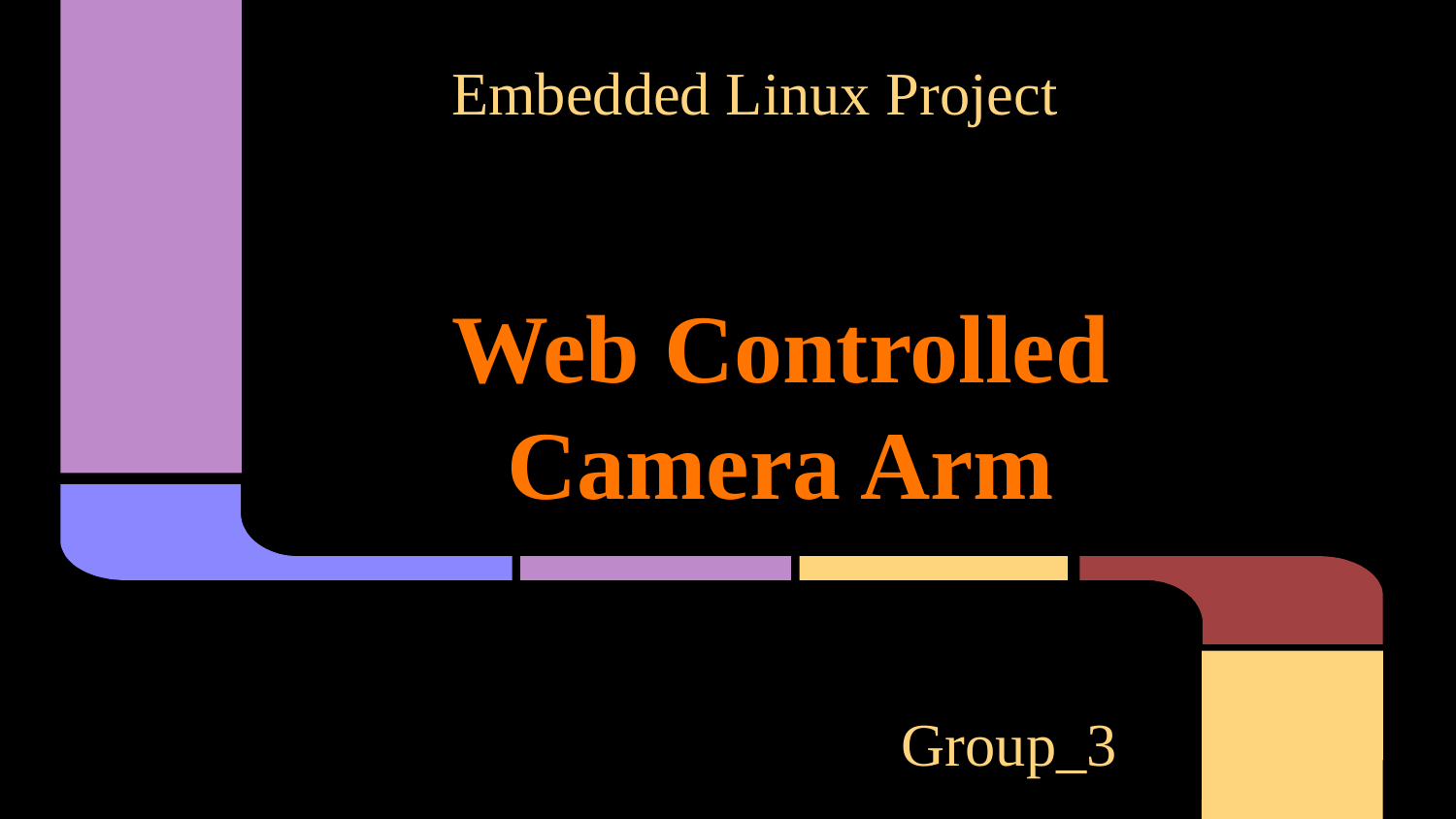

Embedded Linux Project
# Web Controlled Camera Arm
Group_3